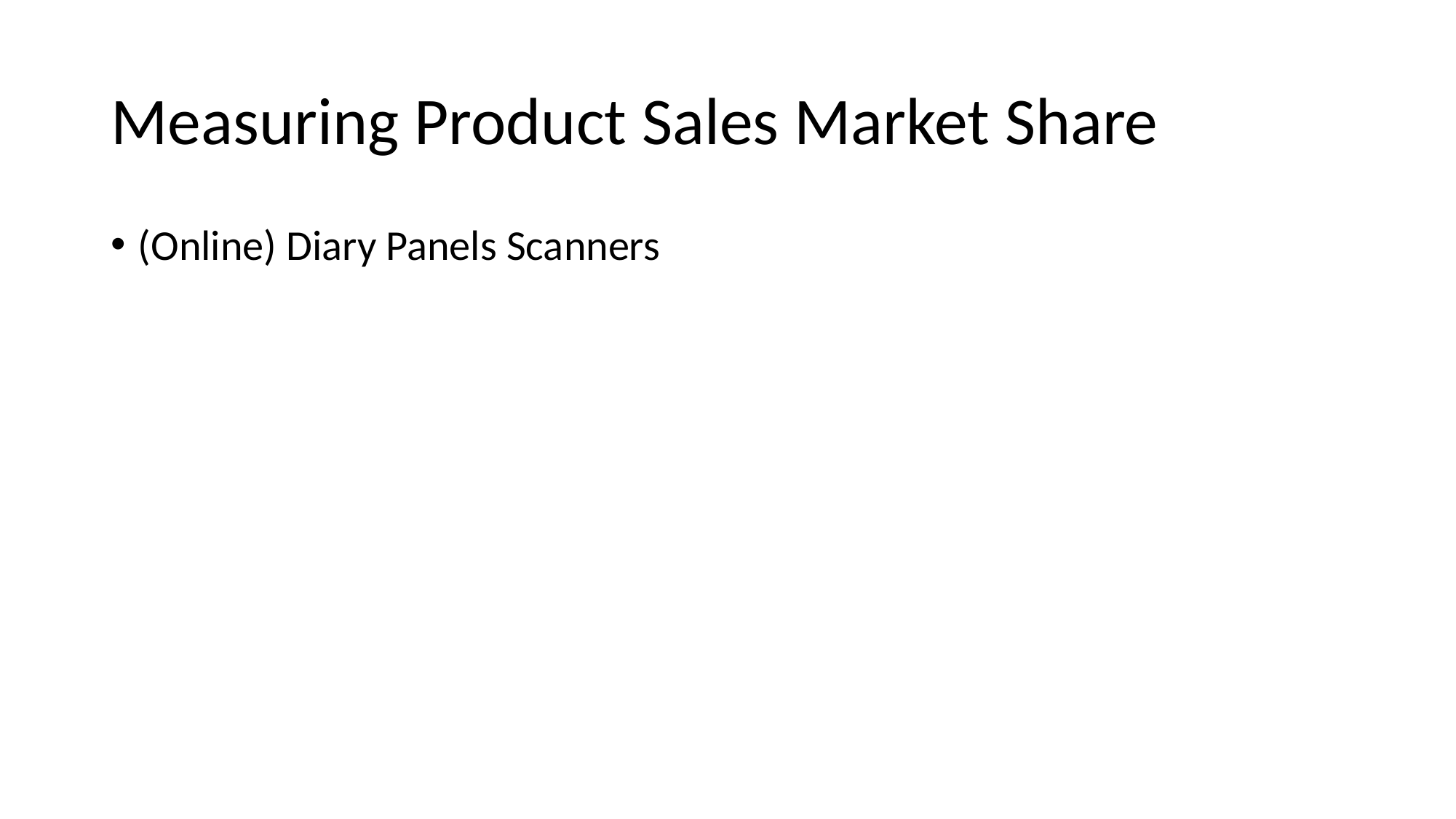

# Measuring Product Sales Market Share
(Online) Diary Panels Scanners